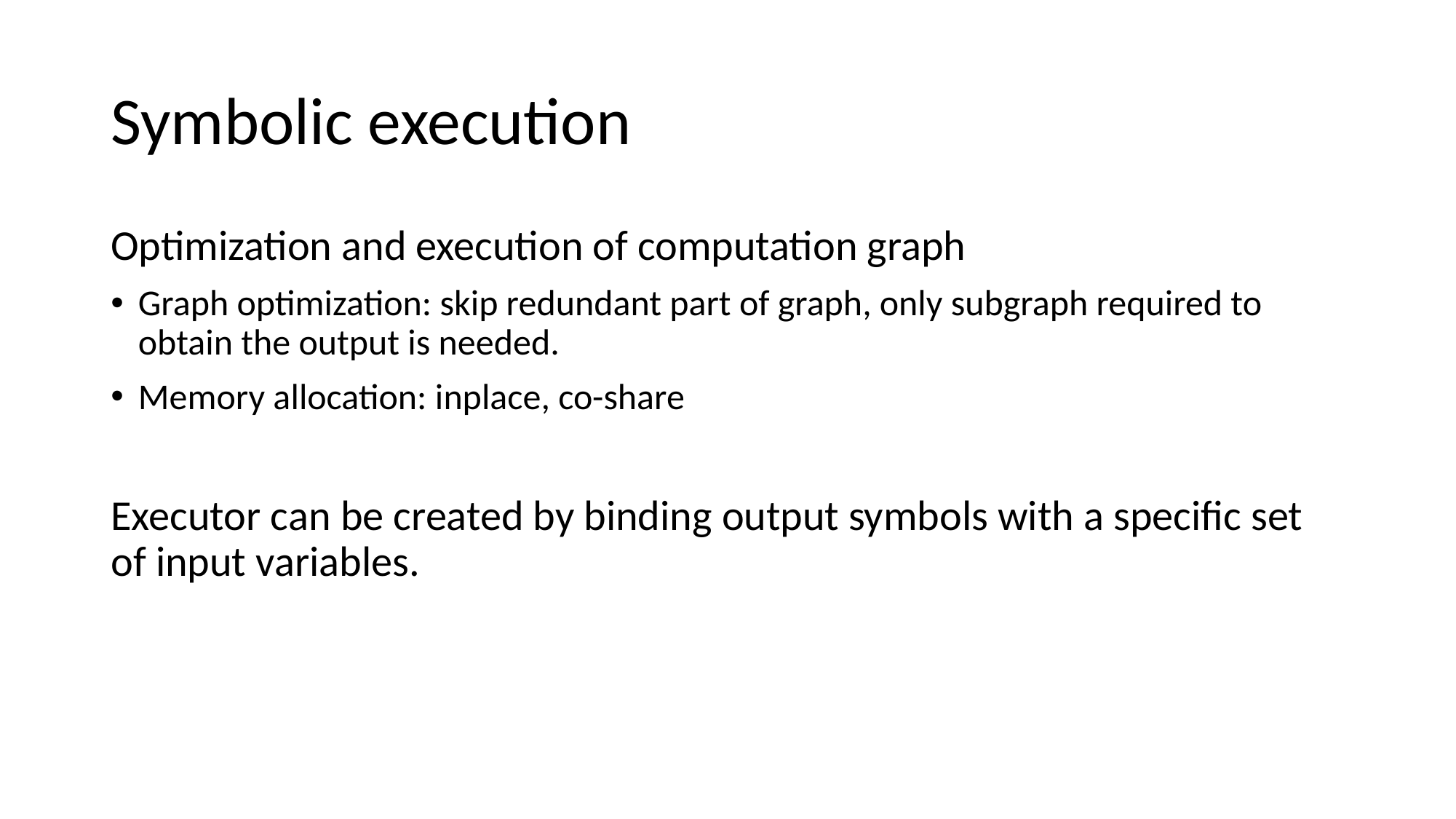

# Symbolic execution
Optimization and execution of computation graph
Graph optimization: skip redundant part of graph, only subgraph required to obtain the output is needed.
Memory allocation: inplace, co-share

Executor can be created by binding output symbols with a specific set of input variables.